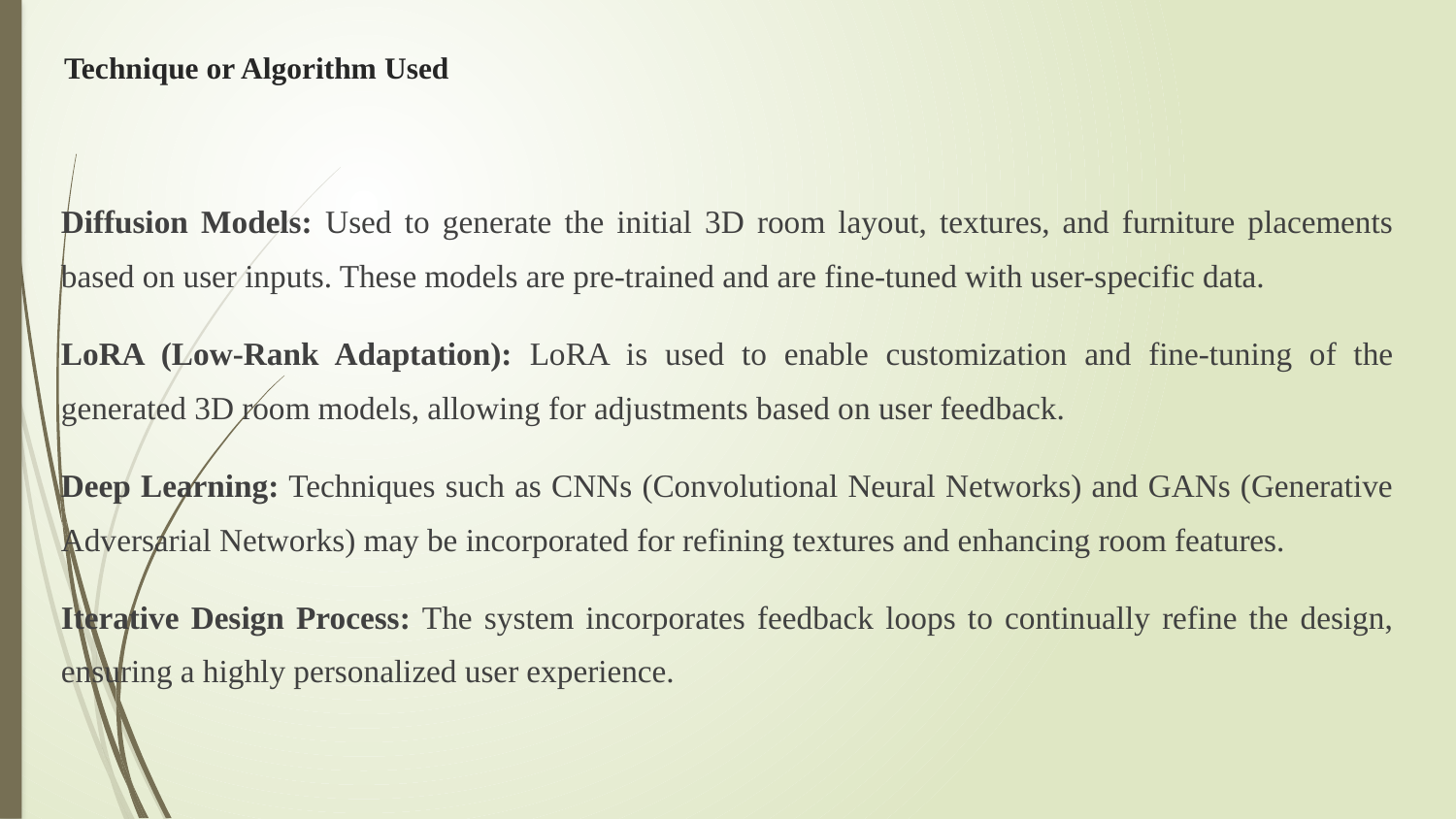

# Technique or Algorithm Used
Diffusion Models: Used to generate the initial 3D room layout, textures, and furniture placements based on user inputs. These models are pre-trained and are fine-tuned with user-specific data.
LoRA (Low-Rank Adaptation): LoRA is used to enable customization and fine-tuning of the generated 3D room models, allowing for adjustments based on user feedback.
Deep Learning: Techniques such as CNNs (Convolutional Neural Networks) and GANs (Generative Adversarial Networks) may be incorporated for refining textures and enhancing room features.
Iterative Design Process: The system incorporates feedback loops to continually refine the design, ensuring a highly personalized user experience.